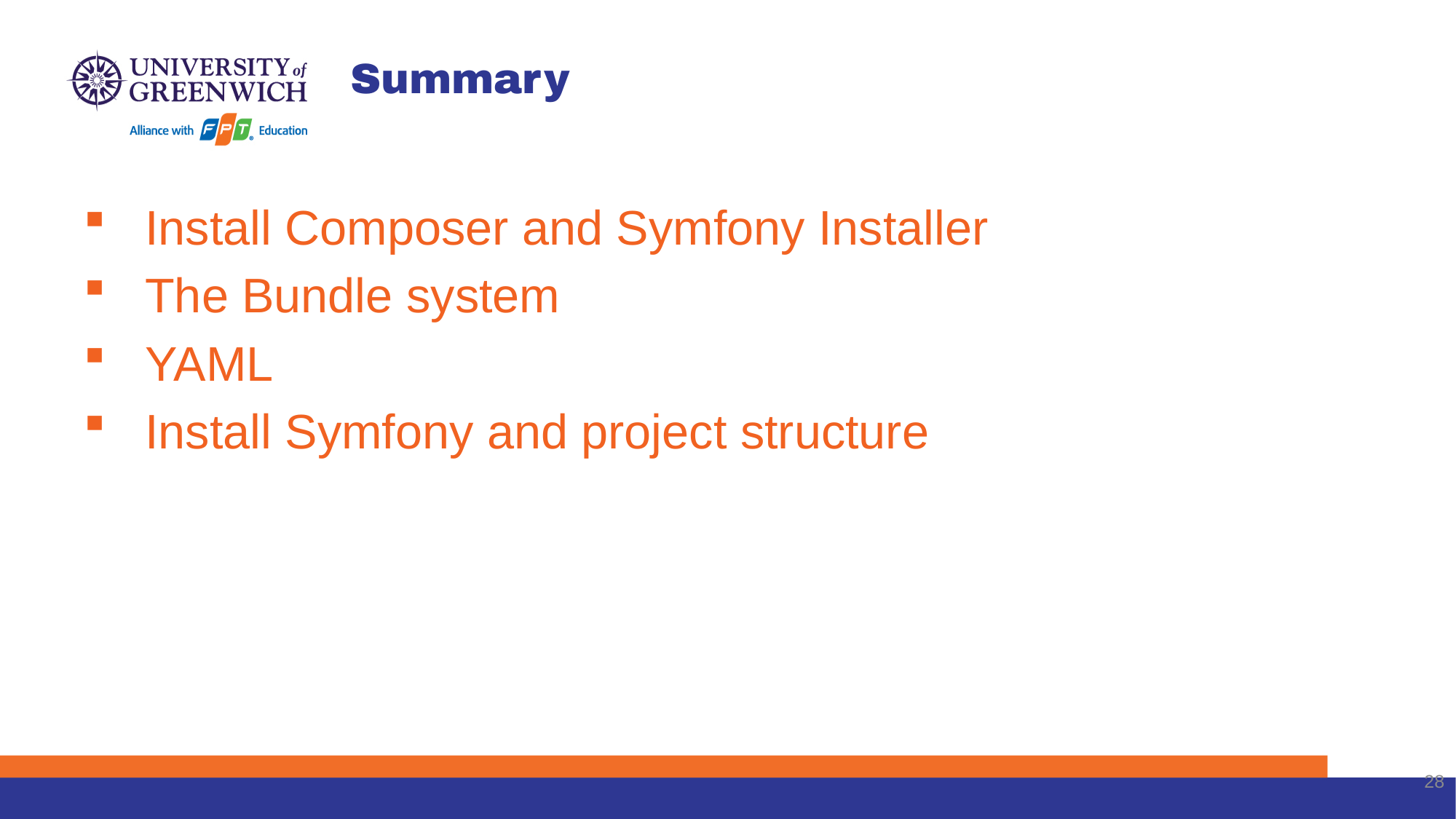

# Summary
Install Composer and Symfony Installer
The Bundle system
YAML
Install Symfony and project structure

28